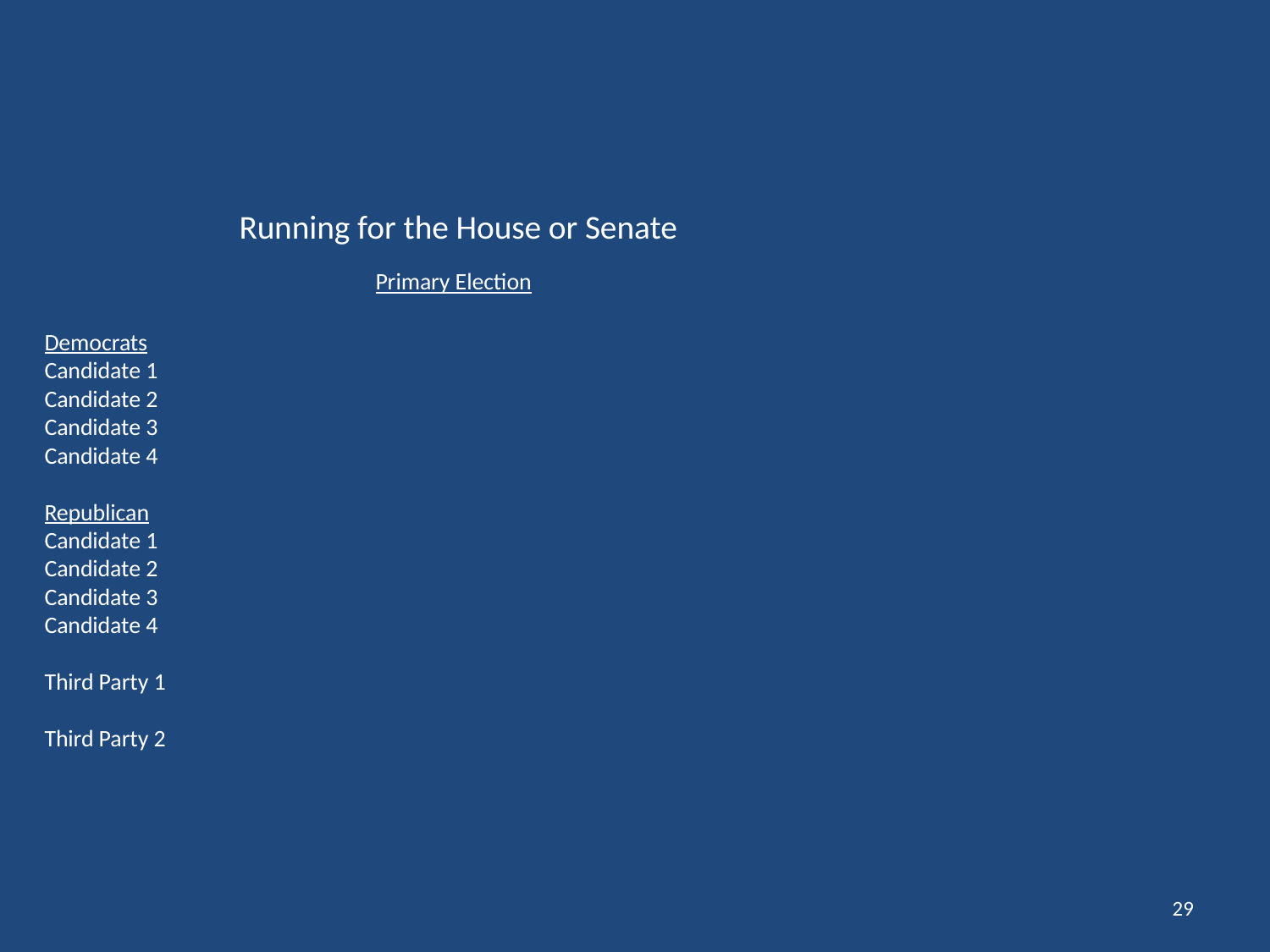

# Running for the House or Senate Primary Election Democrats Candidate 1 Candidate 2 Candidate 3 Candidate 4 Republican Candidate 1 Candidate 2 Candidate 3 Candidate 4 Third Party 1 Third Party 2
29